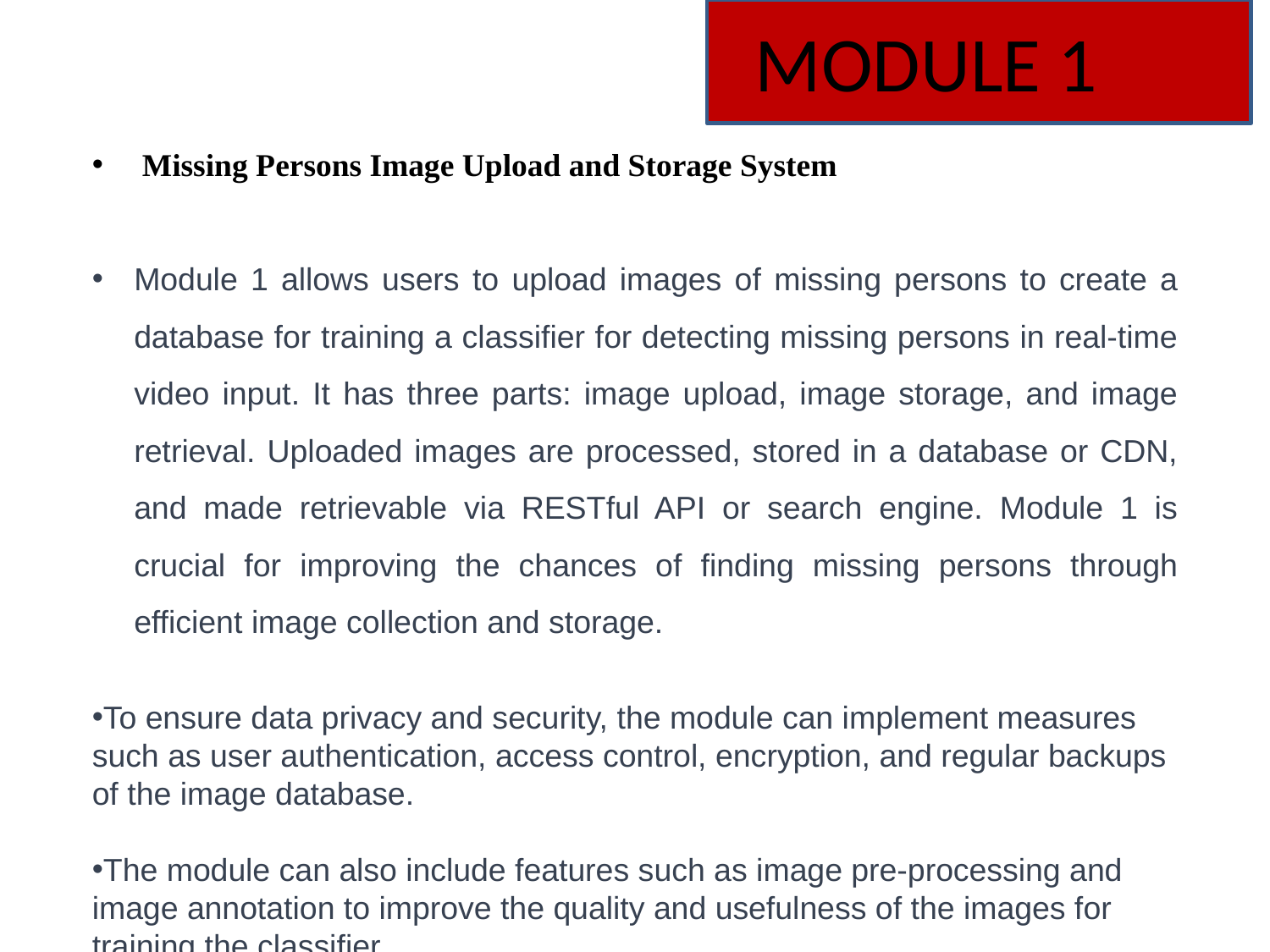

# MODULE 1
 Missing Persons Image Upload and Storage System

Module 1 allows users to upload images of missing persons to create a database for training a classifier for detecting missing persons in real-time video input. It has three parts: image upload, image storage, and image retrieval. Uploaded images are processed, stored in a database or CDN, and made retrievable via RESTful API or search engine. Module 1 is crucial for improving the chances of finding missing persons through efficient image collection and storage.

To ensure data privacy and security, the module can implement measures such as user authentication, access control, encryption, and regular backups of the image database.

The module can also include features such as image pre-processing and image annotation to improve the quality and usefulness of the images for training the classifier.